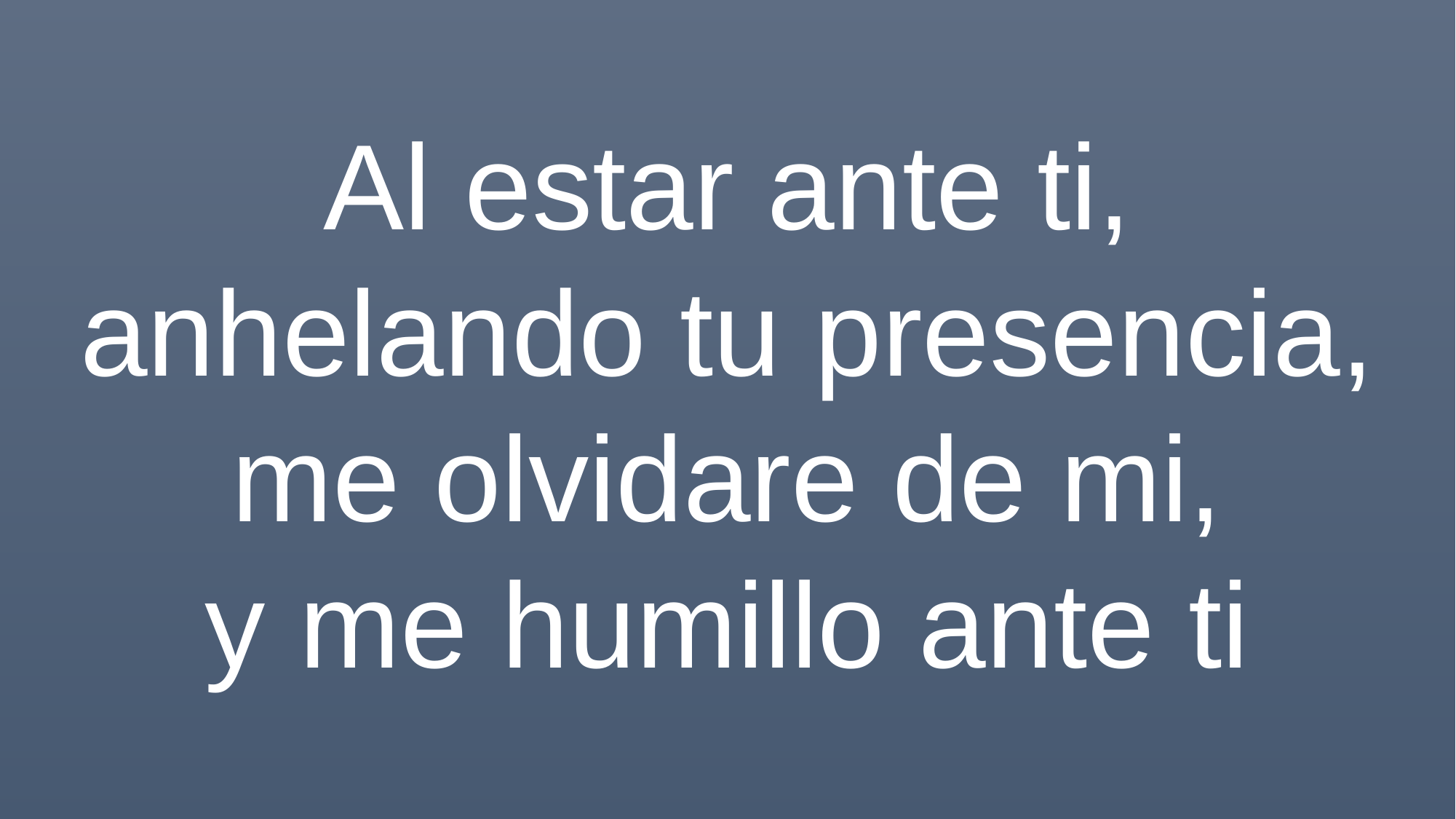

Al estar ante ti,
anhelando tu presencia,
me olvidare de mi,
y me humillo ante ti